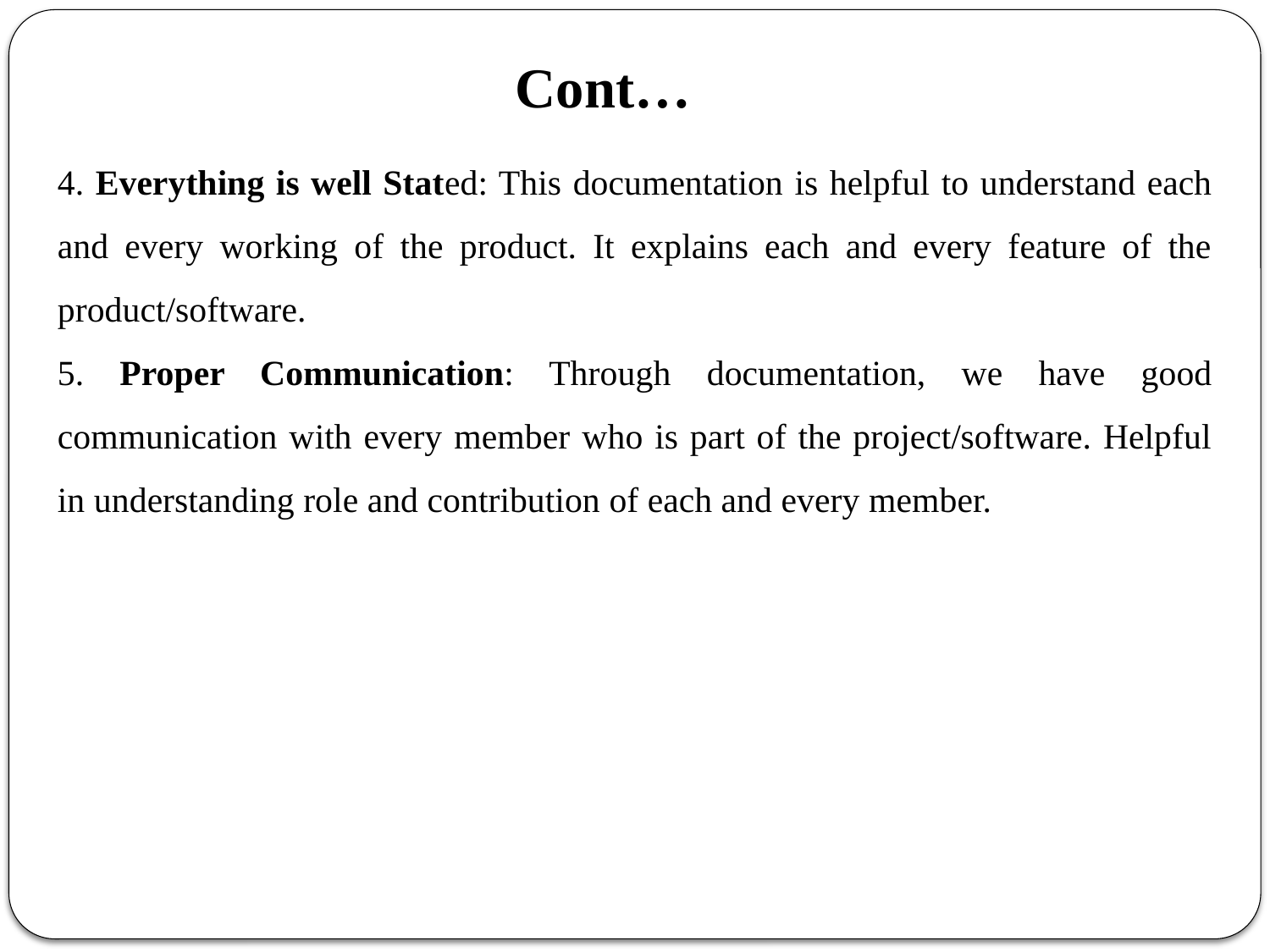

# Cont…
4. Everything is well Stated: This documentation is helpful to understand each and every working of the product. It explains each and every feature of the product/software.
5. Proper Communication: Through documentation, we have good communication with every member who is part of the project/software. Helpful in understanding role and contribution of each and every member.